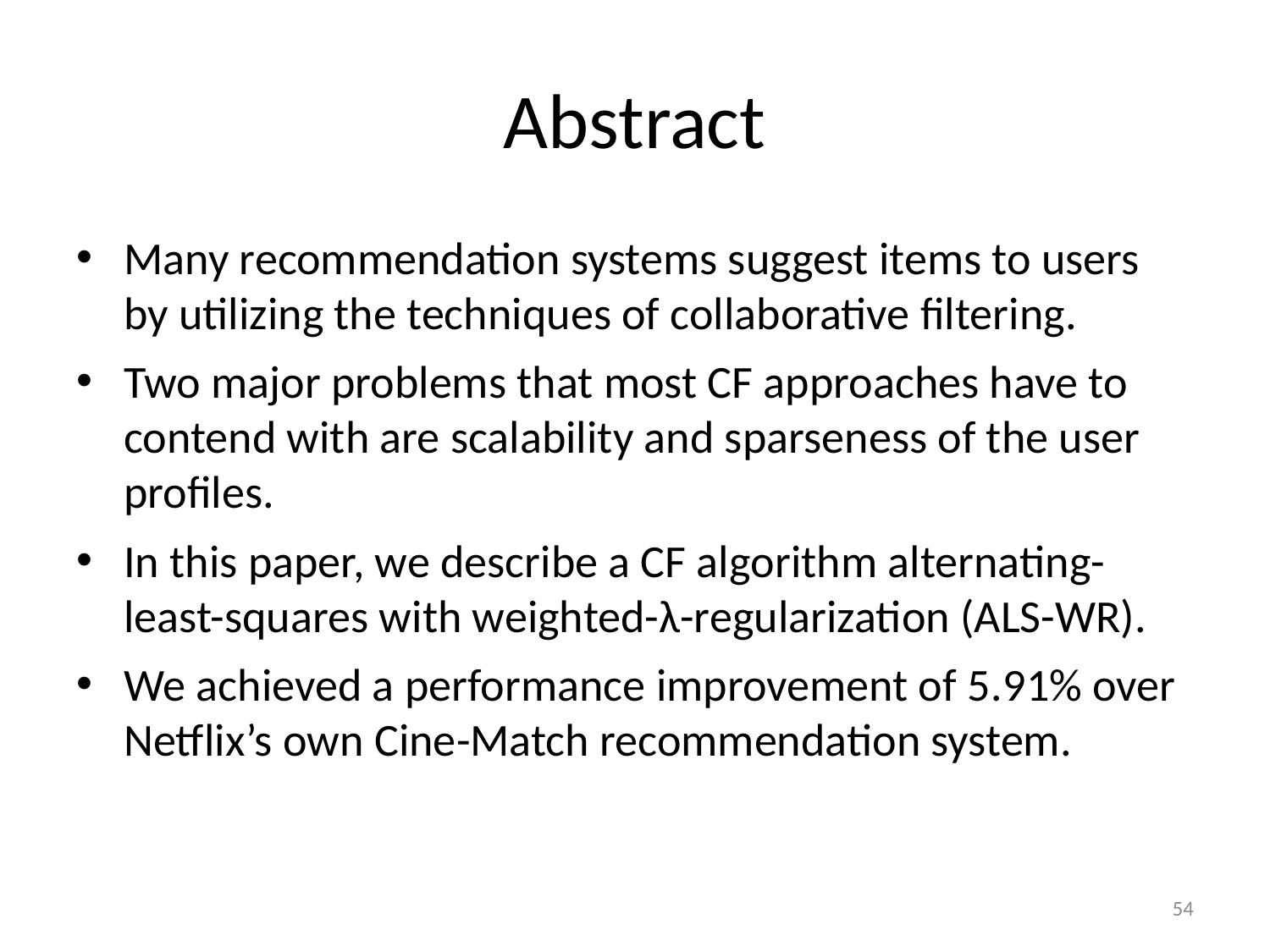

# Abstract
Many recommendation systems suggest items to users by utilizing the techniques of collaborative filtering.
Two major problems that most CF approaches have to contend with are scalability and sparseness of the user profiles.
In this paper, we describe a CF algorithm alternating-least-squares with weighted-λ-regularization (ALS-WR).
We achieved a performance improvement of 5.91% over Netflix’s own Cine-Match recommendation system.
54